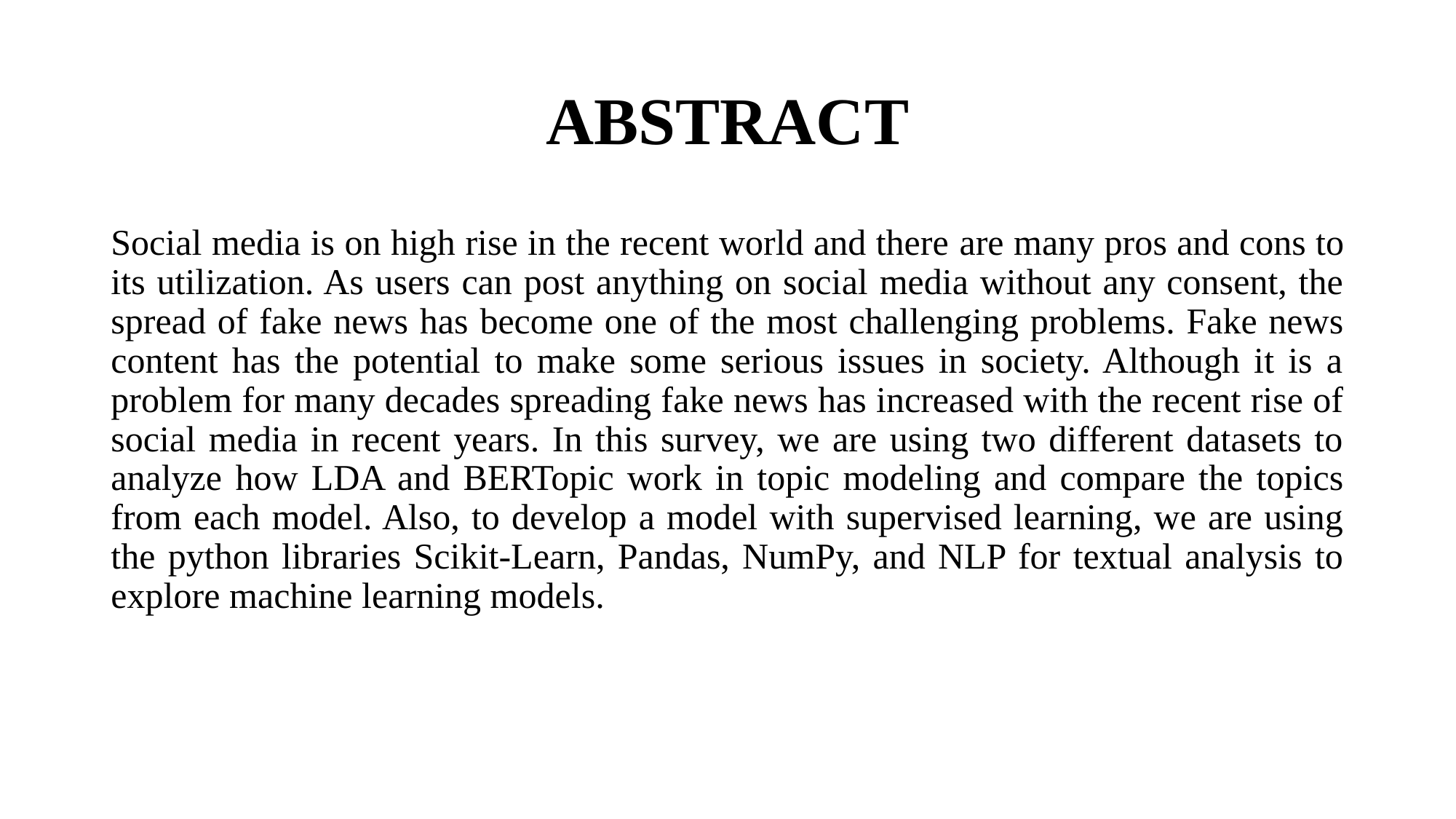

# ABSTRACT
Social media is on high rise in the recent world and there are many pros and cons to its utilization. As users can post anything on social media without any consent, the spread of fake news has become one of the most challenging problems. Fake news content has the potential to make some serious issues in society. Although it is a problem for many decades spreading fake news has increased with the recent rise of social media in recent years. In this survey, we are using two different datasets to analyze how LDA and BERTopic work in topic modeling and compare the topics from each model. Also, to develop a model with supervised learning, we are using the python libraries Scikit-Learn, Pandas, NumPy, and NLP for textual analysis to explore machine learning models.